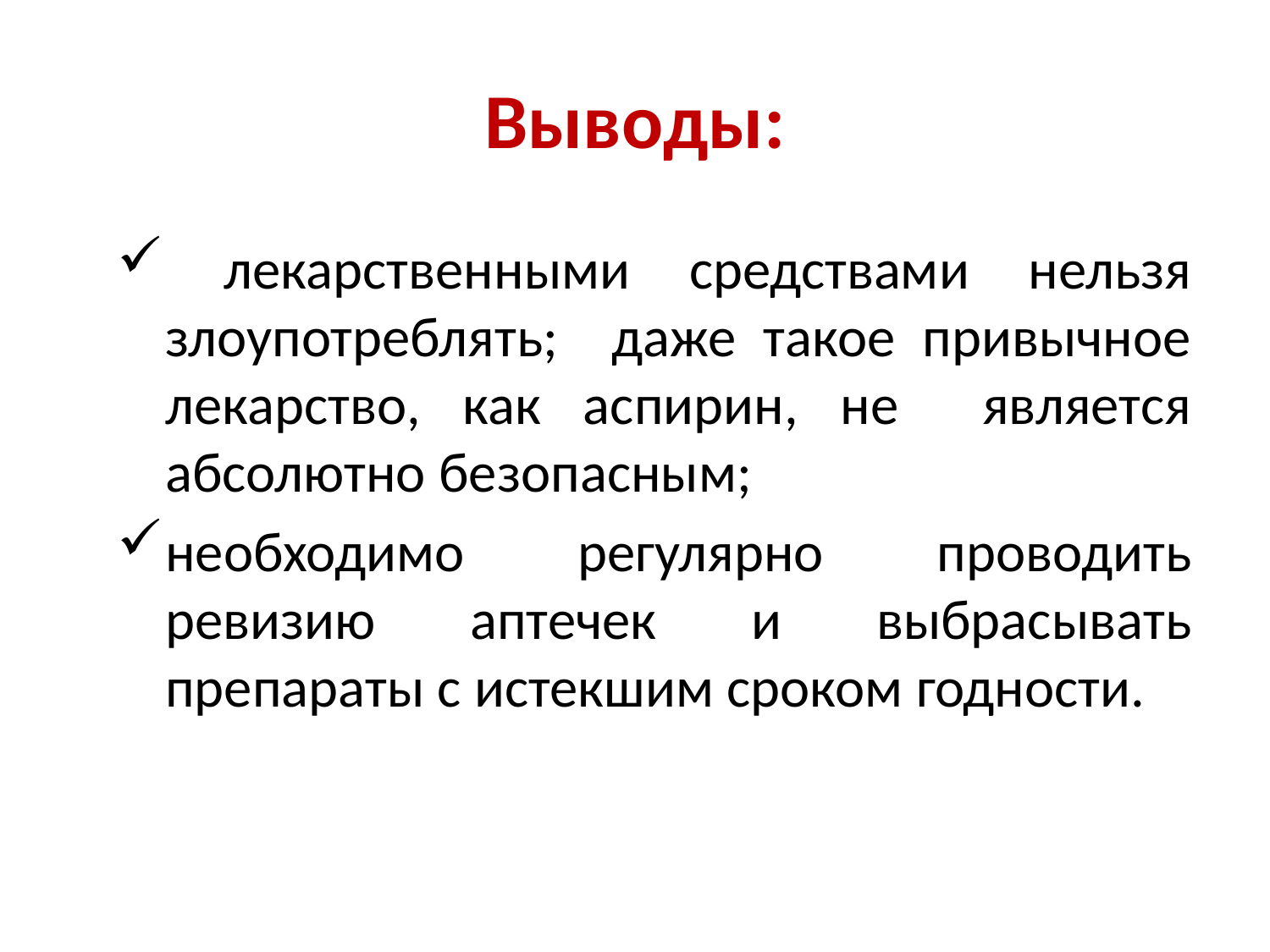

# Выводы:
 лекарственными средствами нельзя злоупотреблять;  даже такое привычное лекарство, как аспирин, не  является абсолютно безопасным;
необходимо регулярно проводить ревизию аптечек и выбрасывать препараты с истекшим сроком годности.